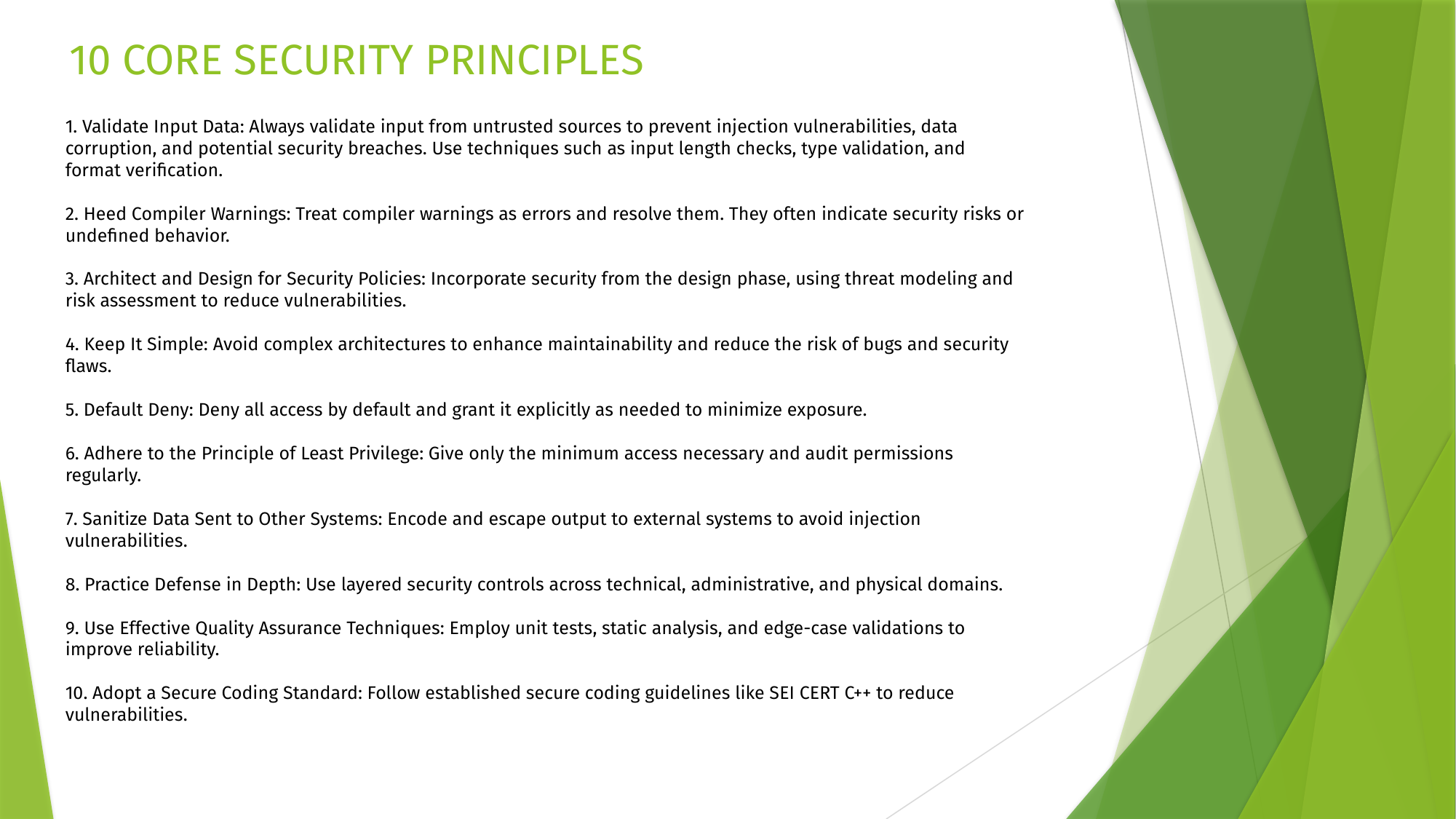

10 CORE SECURITY PRINCIPLES
1. Validate Input Data: Always validate input from untrusted sources to prevent injection vulnerabilities, data corruption, and potential security breaches. Use techniques such as input length checks, type validation, and format verification.
2. Heed Compiler Warnings: Treat compiler warnings as errors and resolve them. They often indicate security risks or undefined behavior.
3. Architect and Design for Security Policies: Incorporate security from the design phase, using threat modeling and risk assessment to reduce vulnerabilities.
4. Keep It Simple: Avoid complex architectures to enhance maintainability and reduce the risk of bugs and security flaws.
5. Default Deny: Deny all access by default and grant it explicitly as needed to minimize exposure.
6. Adhere to the Principle of Least Privilege: Give only the minimum access necessary and audit permissions regularly.
7. Sanitize Data Sent to Other Systems: Encode and escape output to external systems to avoid injection vulnerabilities.
8. Practice Defense in Depth: Use layered security controls across technical, administrative, and physical domains.
9. Use Effective Quality Assurance Techniques: Employ unit tests, static analysis, and edge-case validations to improve reliability.
10. Adopt a Secure Coding Standard: Follow established secure coding guidelines like SEI CERT C++ to reduce vulnerabilities.